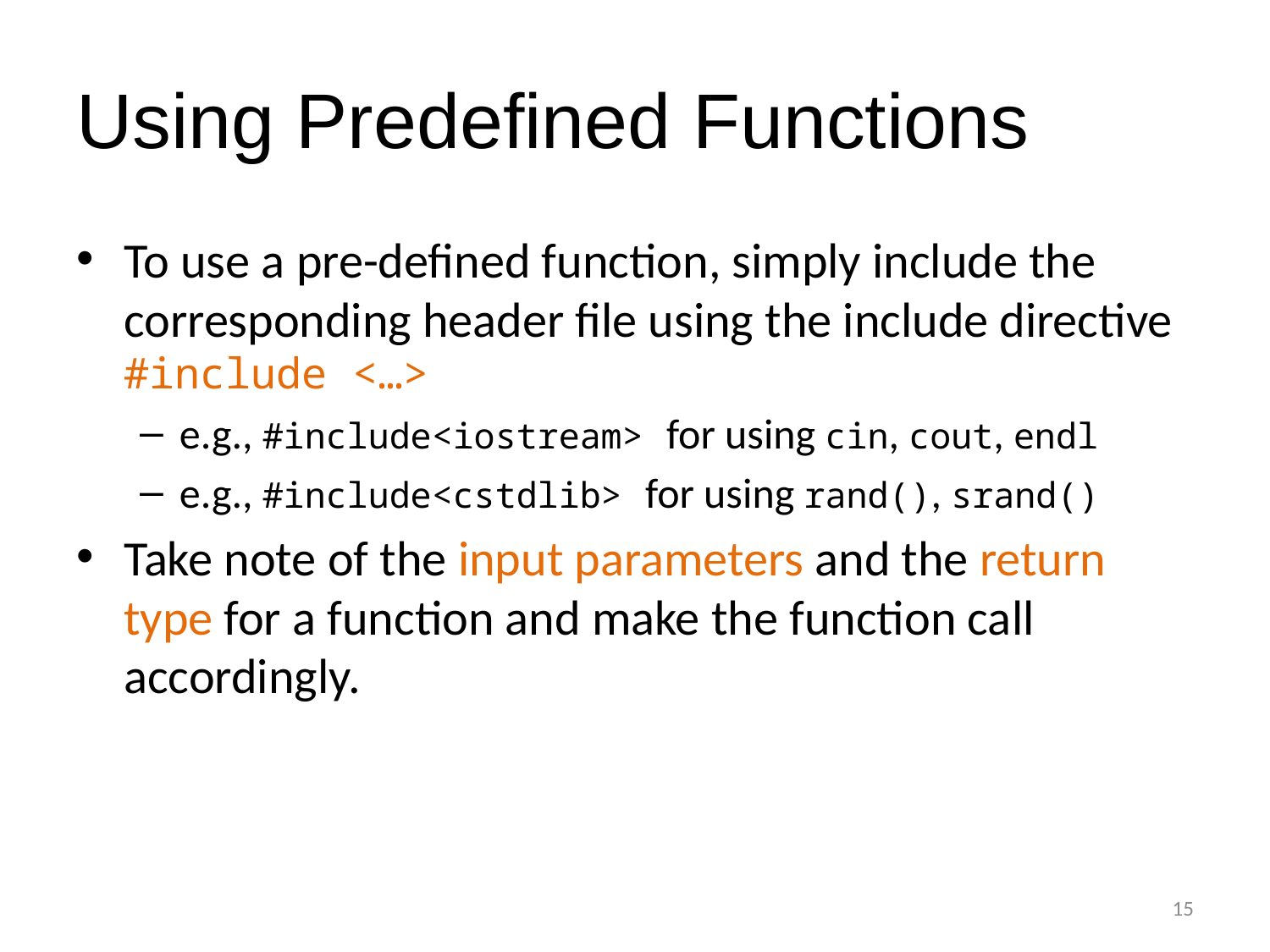

# Using Predefined Functions
To use a pre-defined function, simply include the corresponding header file using the include directive #include <…>
e.g., #include<iostream> for using cin, cout, endl
e.g., #include<cstdlib> for using rand(), srand()
Take note of the input parameters and the return type for a function and make the function call accordingly.

15